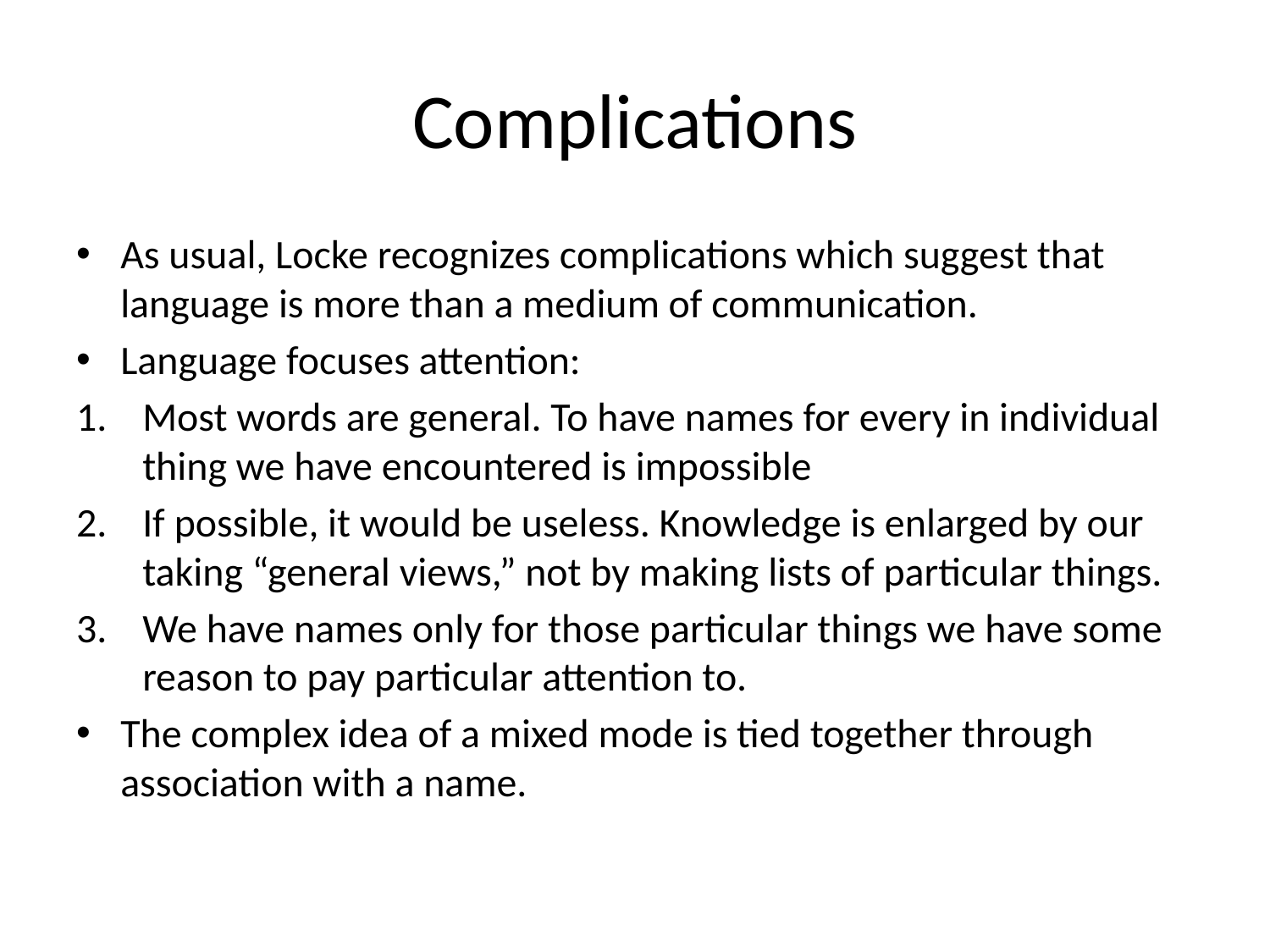

# Complications
As usual, Locke recognizes complications which suggest that language is more than a medium of communication.
Language focuses attention:
Most words are general. To have names for every in individual thing we have encountered is impossible
If possible, it would be useless. Knowledge is enlarged by our taking “general views,” not by making lists of particular things.
We have names only for those particular things we have some reason to pay particular attention to.
The complex idea of a mixed mode is tied together through association with a name.